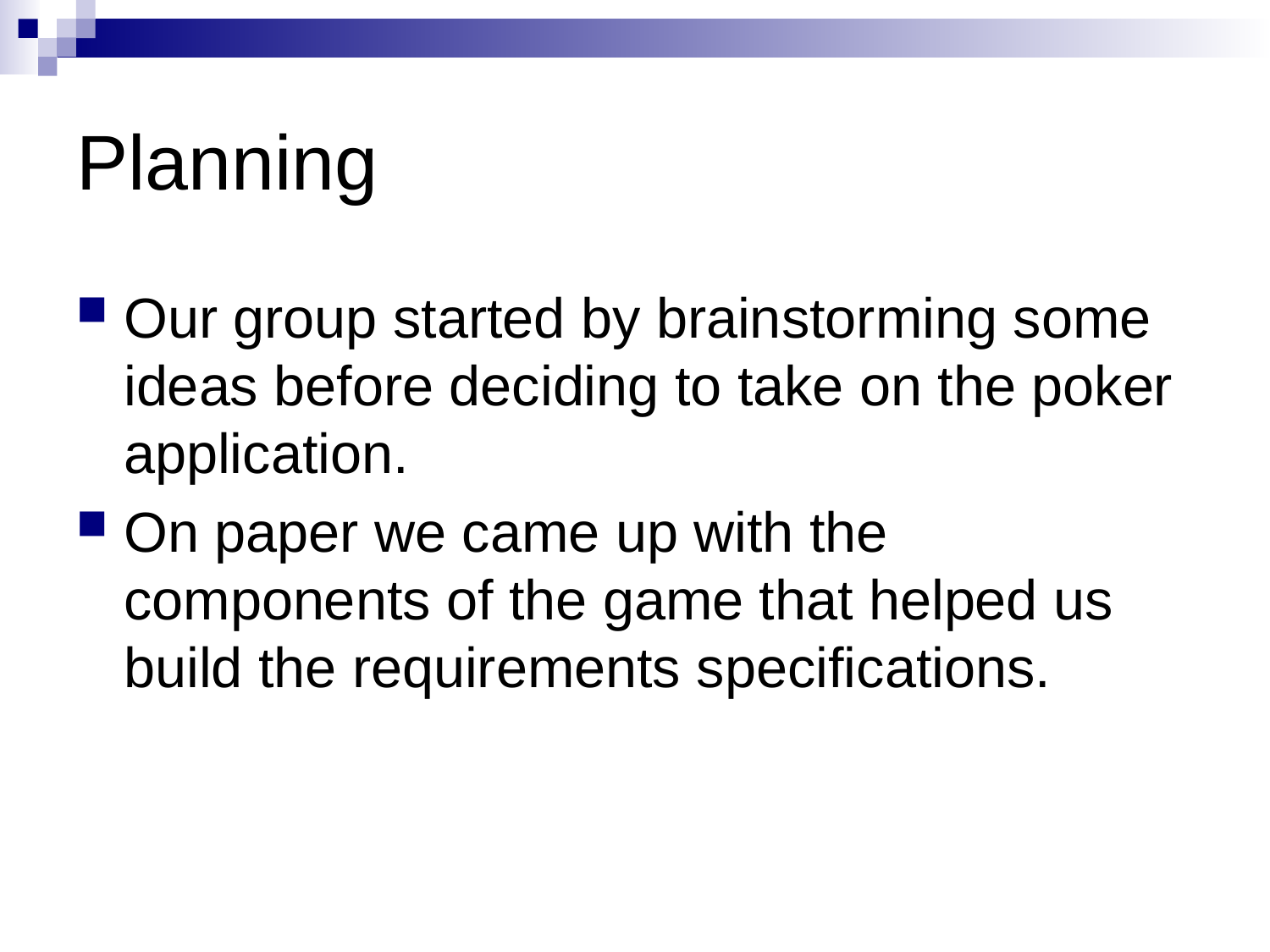

# Planning
Our group started by brainstorming some ideas before deciding to take on the poker application.
On paper we came up with the components of the game that helped us build the requirements specifications.